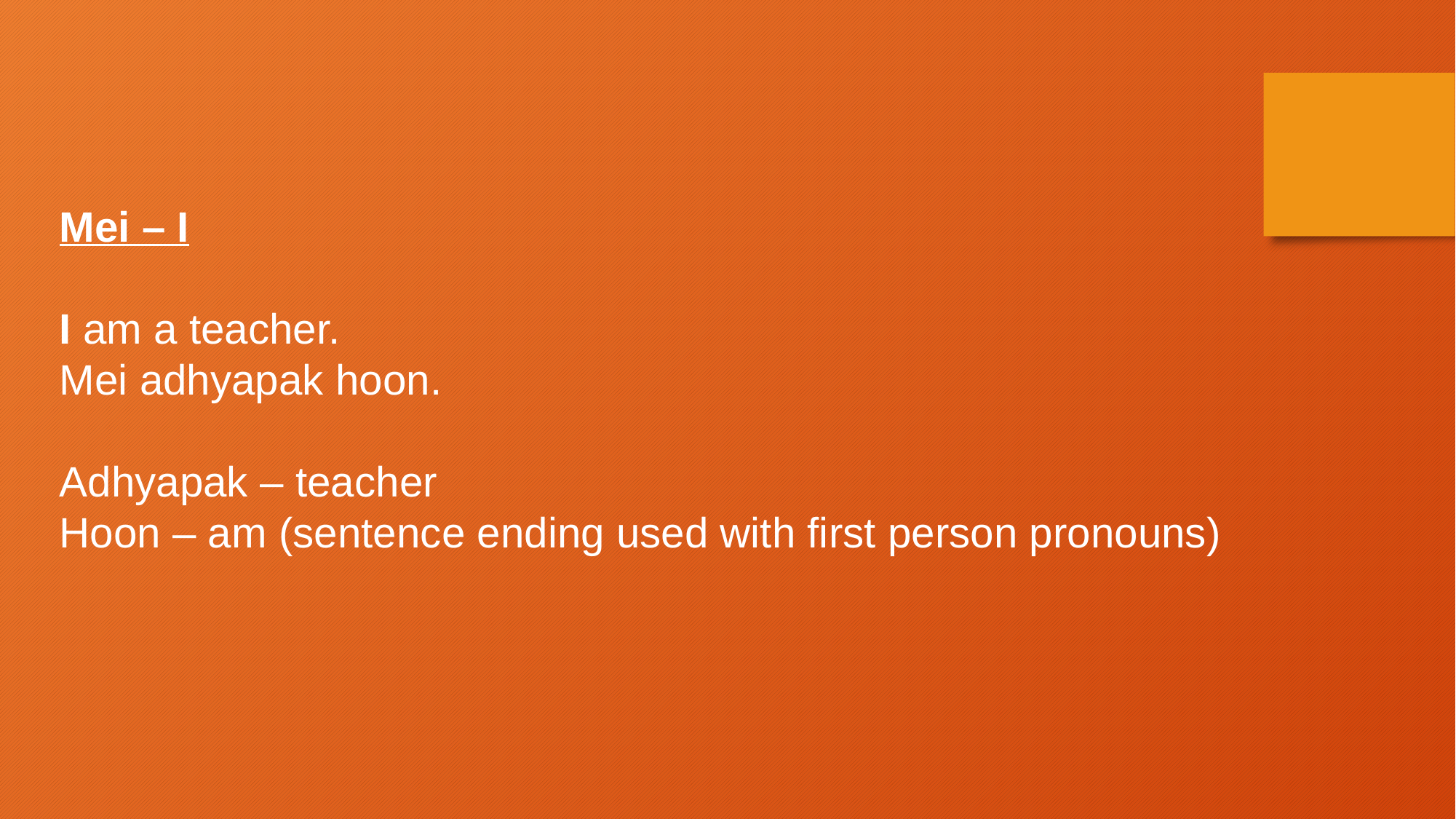

Mei – I

I am a teacher.
Mei adhyapak hoon.

Adhyapak – teacher
Hoon – am (sentence ending used with first person pronouns)